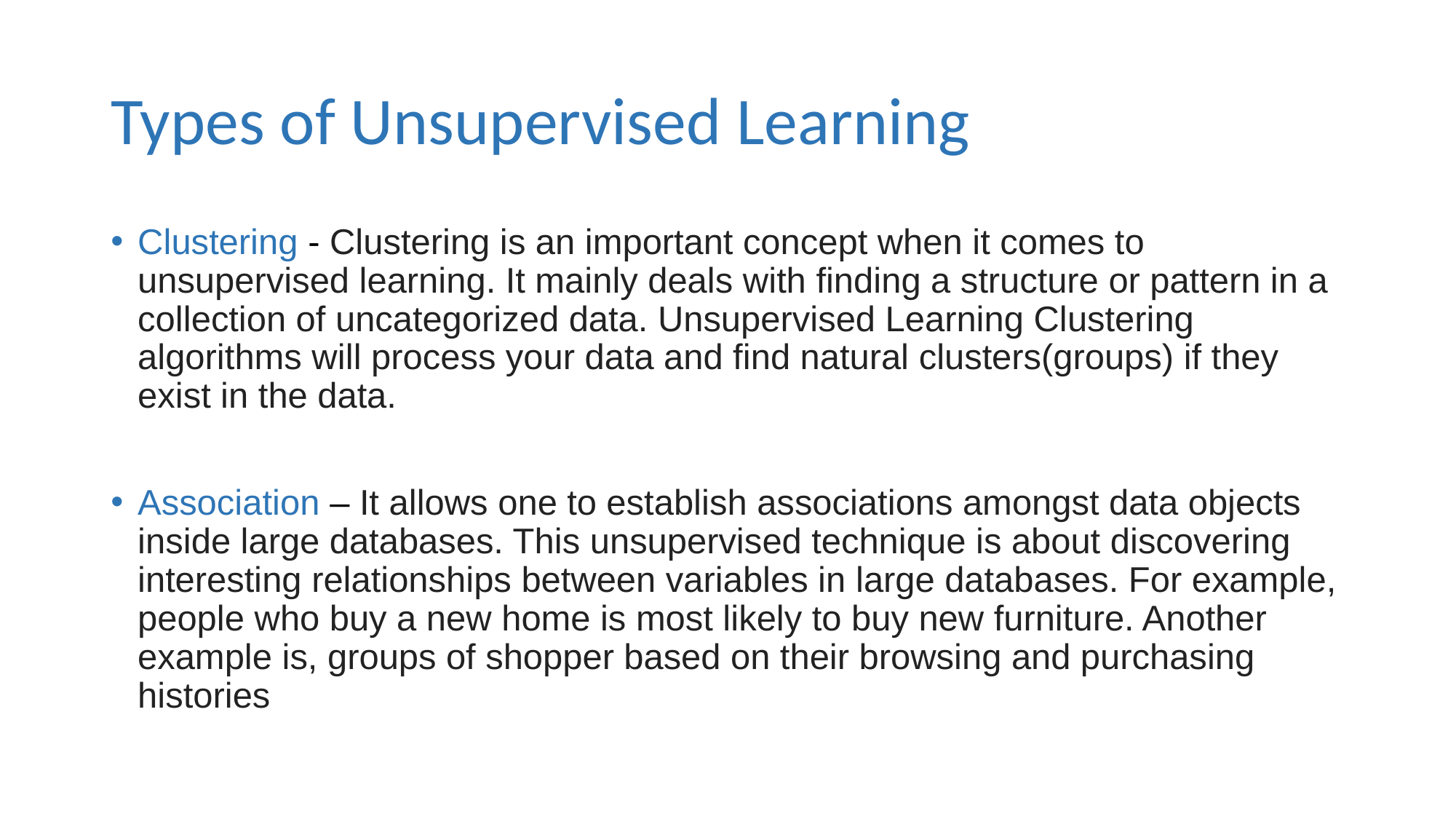

# Types of Unsupervised Learning
Clustering - Clustering is an important concept when it comes to unsupervised learning. It mainly deals with finding a structure or pattern in a collection of uncategorized data. Unsupervised Learning Clustering algorithms will process your data and find natural clusters(groups) if they exist in the data.

Association – It allows one to establish associations amongst data objects inside large databases. This unsupervised technique is about discovering interesting relationships between variables in large databases. For example, people who buy a new home is most likely to buy new furniture. Another example is, groups of shopper based on their browsing and purchasing histories